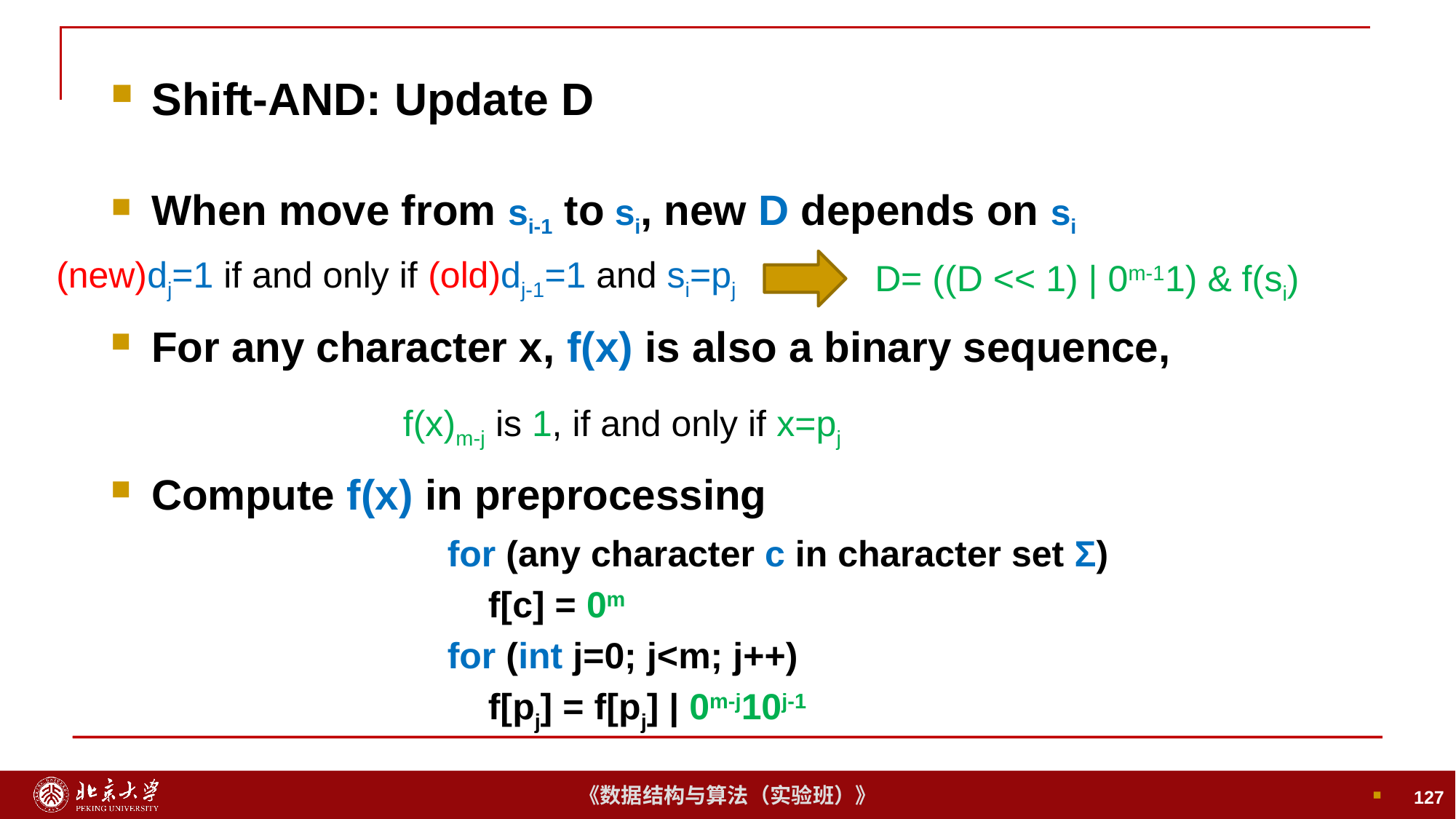

Shift-AND: Update D
When move from si-1  to si, new D depends on si

127
(new)dj=1 if and only if (old)dj-1=1 and si=pj
D= ((D << 1) | 0m-11) & f(si)

For any character x, f(x) is also a binary sequence,

f(x)m-j is 1, if and only if x=pj
Compute f(x) in preprocessing
for (any character c in character set Σ)
    f[c] = 0m
for (int j=0; j<m; j++)
    f[pj] = f[pj] | 0m-j10j-1